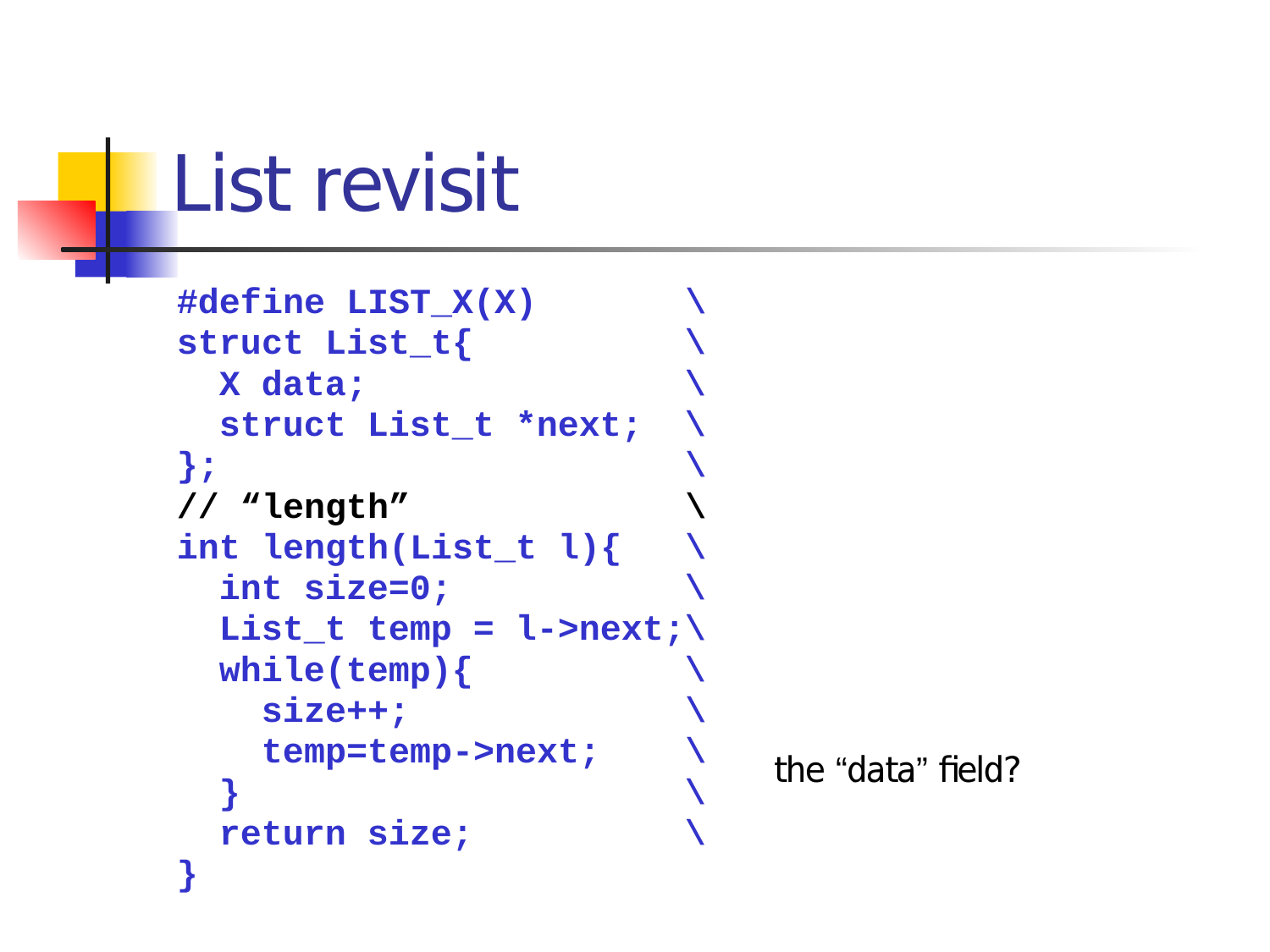

# List revisit
#define LIST_X(X)       \
struct List_t{          \
  X data;               \
  struct List_t *next;  \
};                      \
// “length”             \
int length(List_t l){   \
  int size=0;           \
  List_t temp = l->next;\
  while(temp){          \
    size++;             \
    temp=temp->next;    \
  }                     \
  return size;          \
}
the “data” field?